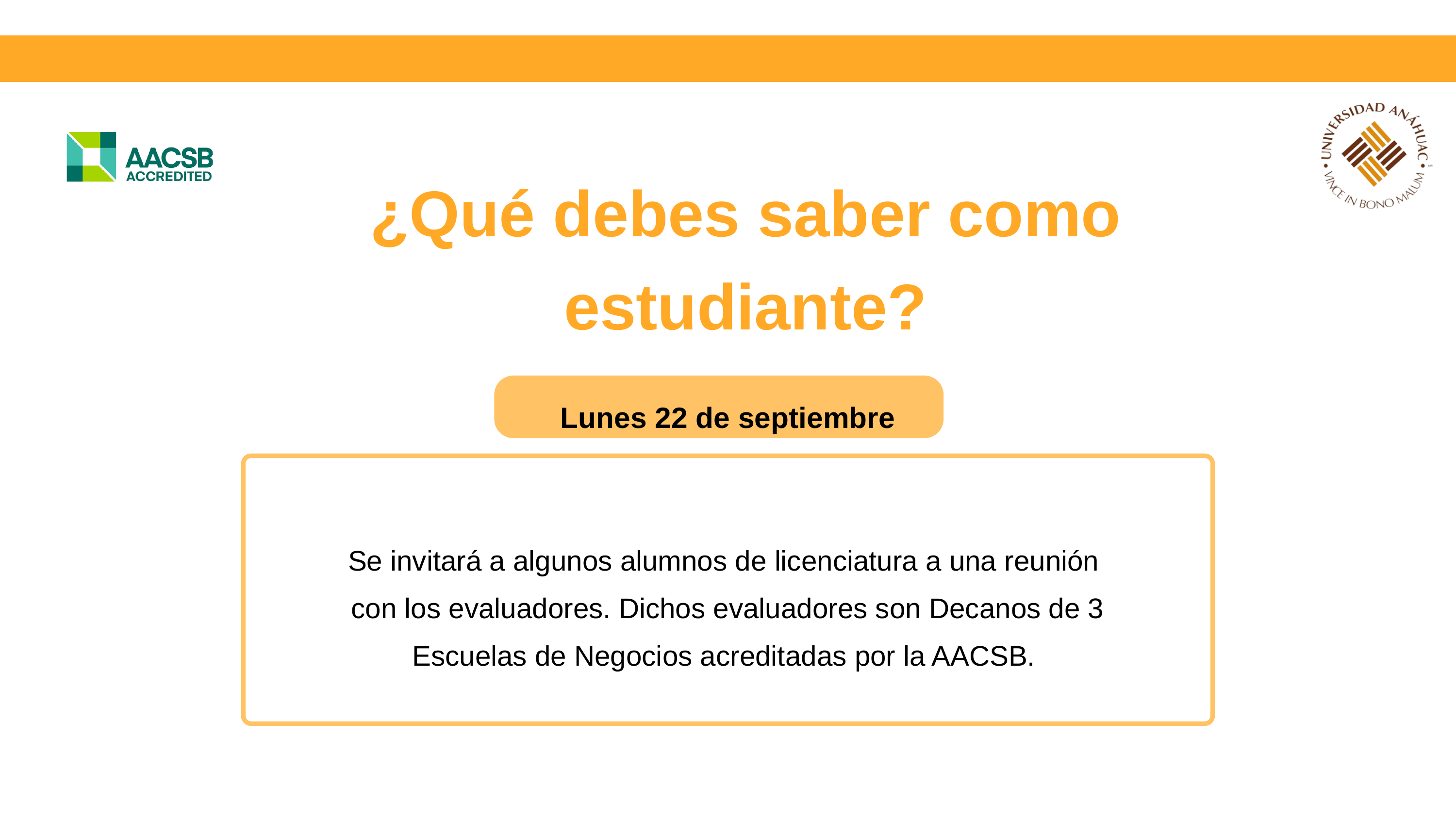

¿Qué debes saber como estudiante?

Lunes 22 de septiembre

Se invitará a algunos alumnos de licenciatura a una reunión  con los evaluadores. Dichos evaluadores son Decanos de 3 Escuelas de Negocios acreditadas por la AACSB.